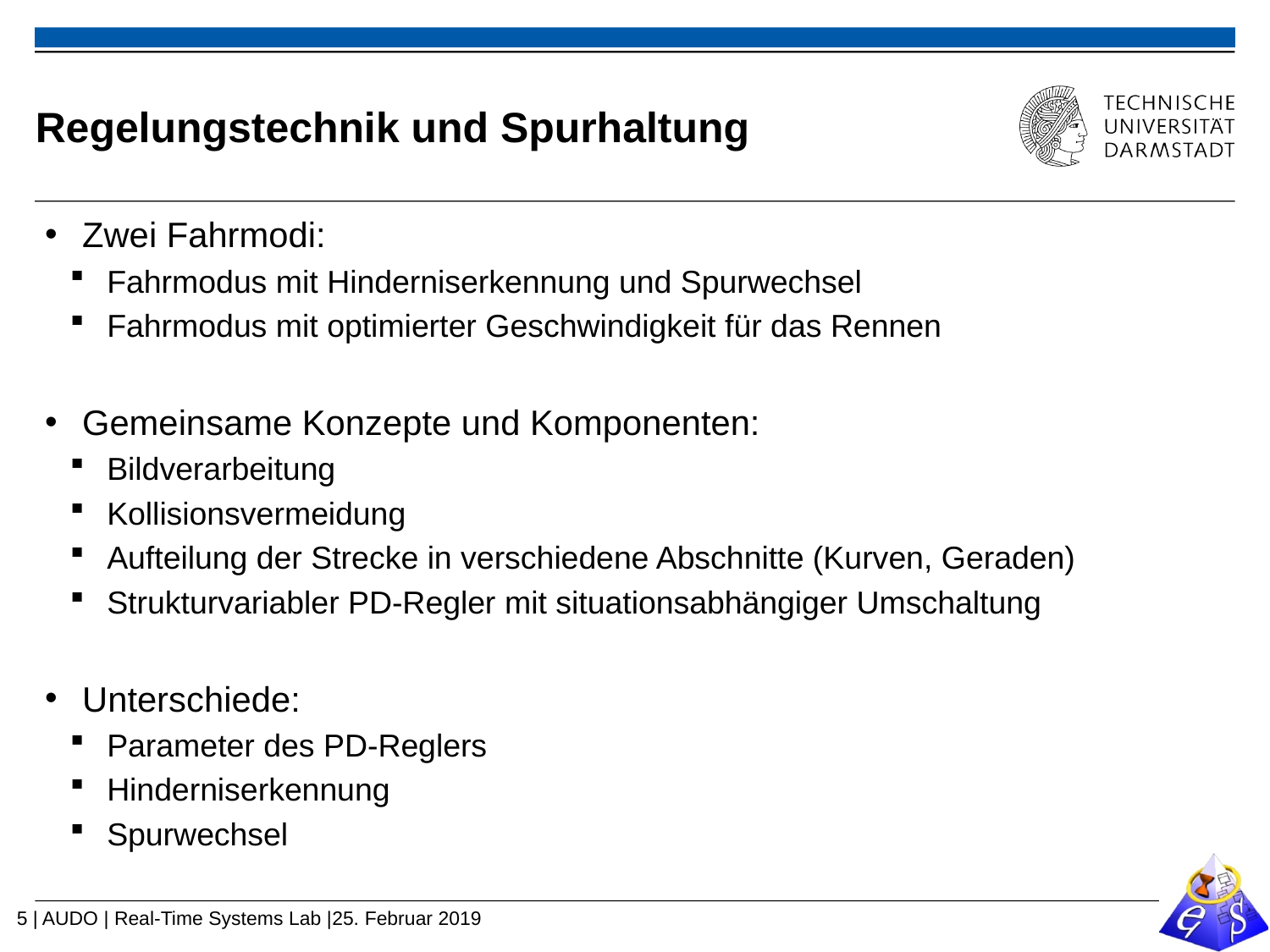

# Regelungstechnik und Spurhaltung
Zwei Fahrmodi:
Fahrmodus mit Hinderniserkennung und Spurwechsel
Fahrmodus mit optimierter Geschwindigkeit für das Rennen

Gemeinsame Konzepte und Komponenten:
Bildverarbeitung
Kollisionsvermeidung
Aufteilung der Strecke in verschiedene Abschnitte (Kurven, Geraden)
Strukturvariabler PD-Regler mit situationsabhängiger Umschaltung

Unterschiede:
Parameter des PD-Reglers
Hinderniserkennung
Spurwechsel